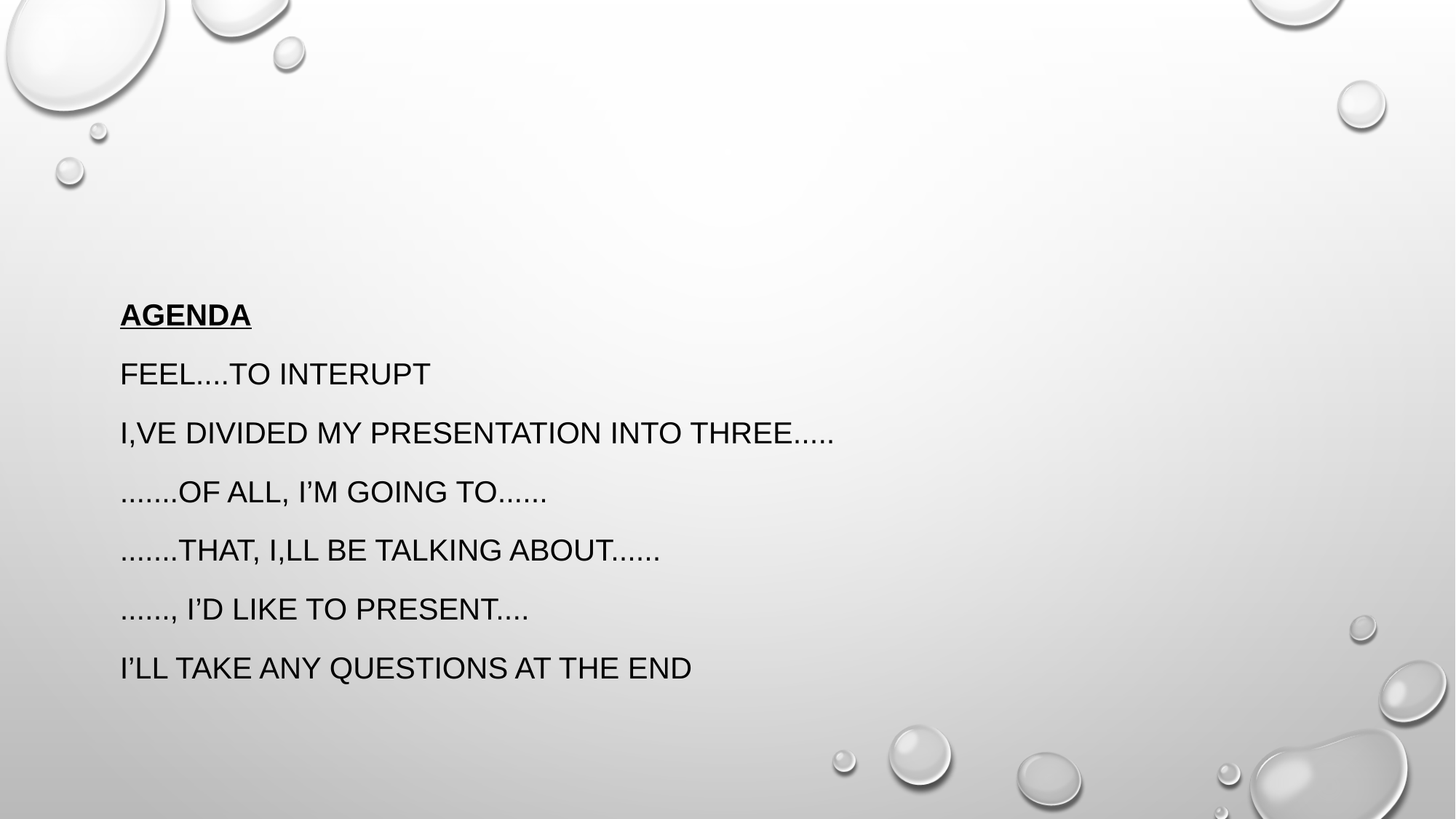

#
Agenda
Feel....to interupt
I,ve divided my presentation into three.....
.......of all, I’m going to......
.......that, I,ll be talking about......
......, I’d like to present....
I’ll take any questions at the end